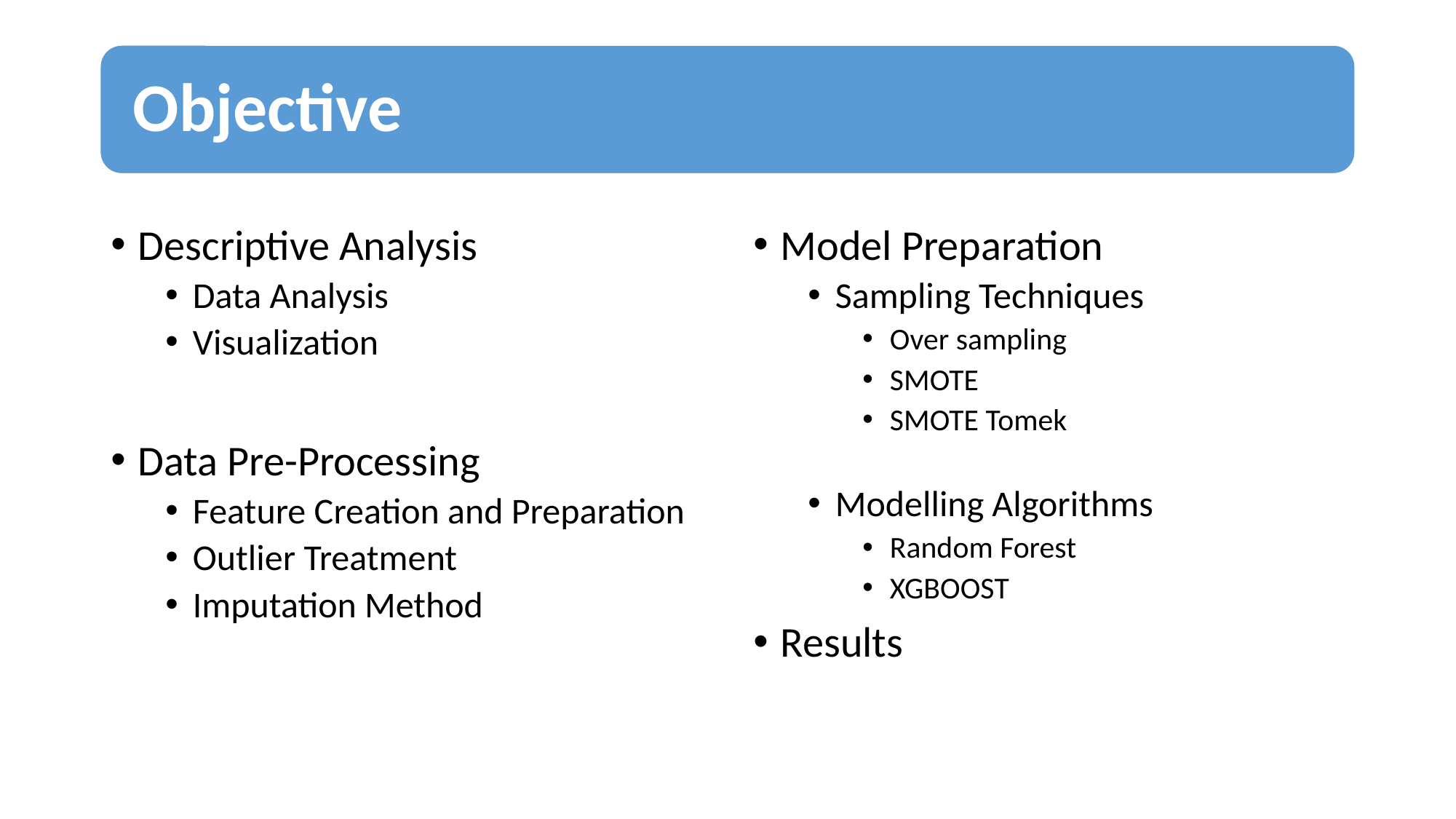

Objective
Descriptive Analysis
Data Analysis
Visualization

Data Pre-Processing
Feature Creation and Preparation
Outlier Treatment
Imputation Method

Model Preparation
Sampling Techniques
Over sampling
SMOTE
SMOTE Tomek

Modelling Algorithms
Random Forest
XGBOOST
Results